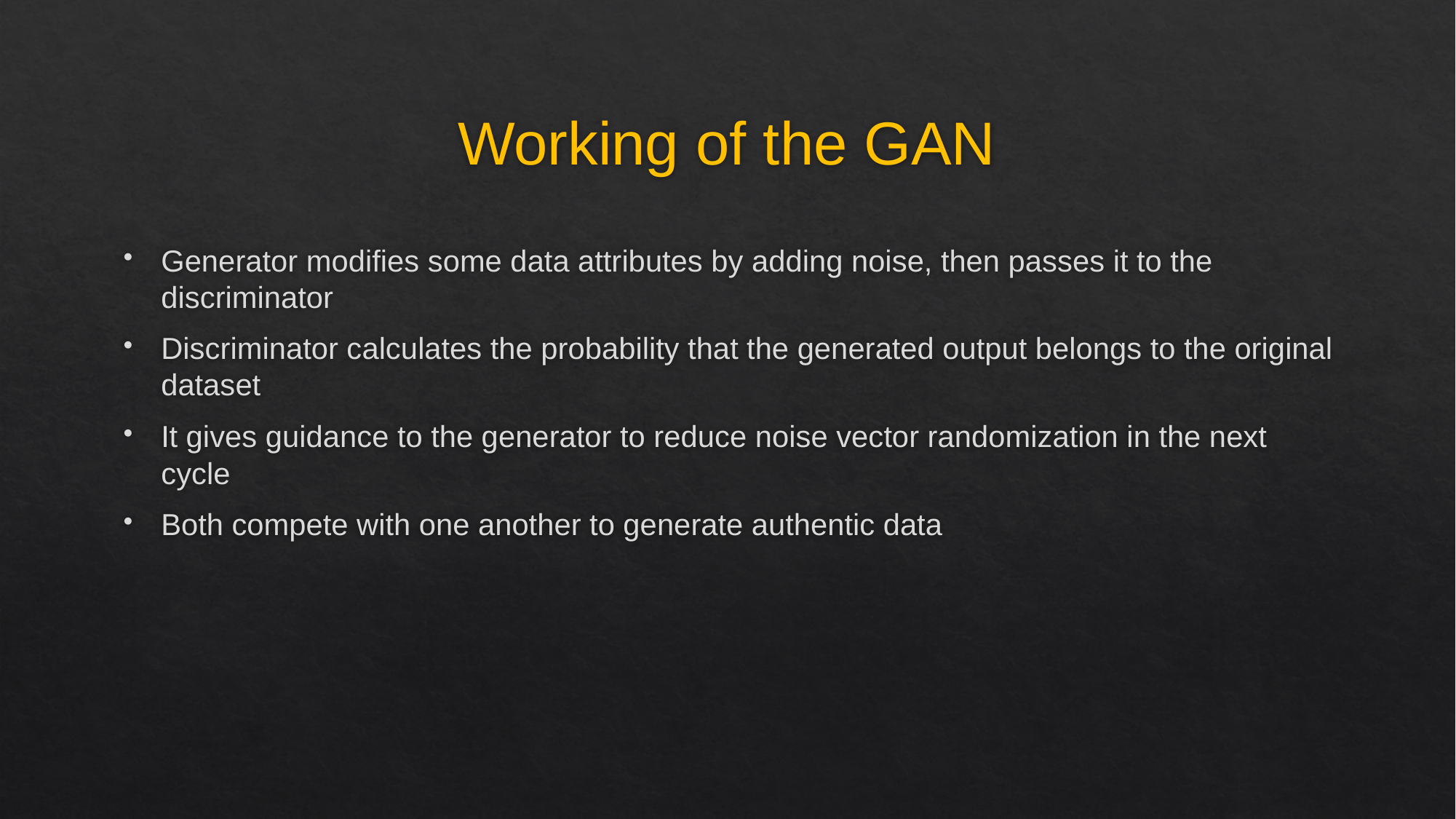

# Working of the GAN
Generator modifies some data attributes by adding noise, then passes it to the discriminator
Discriminator calculates the probability that the generated output belongs to the original dataset
It gives guidance to the generator to reduce noise vector randomization in the next cycle
Both compete with one another to generate authentic data